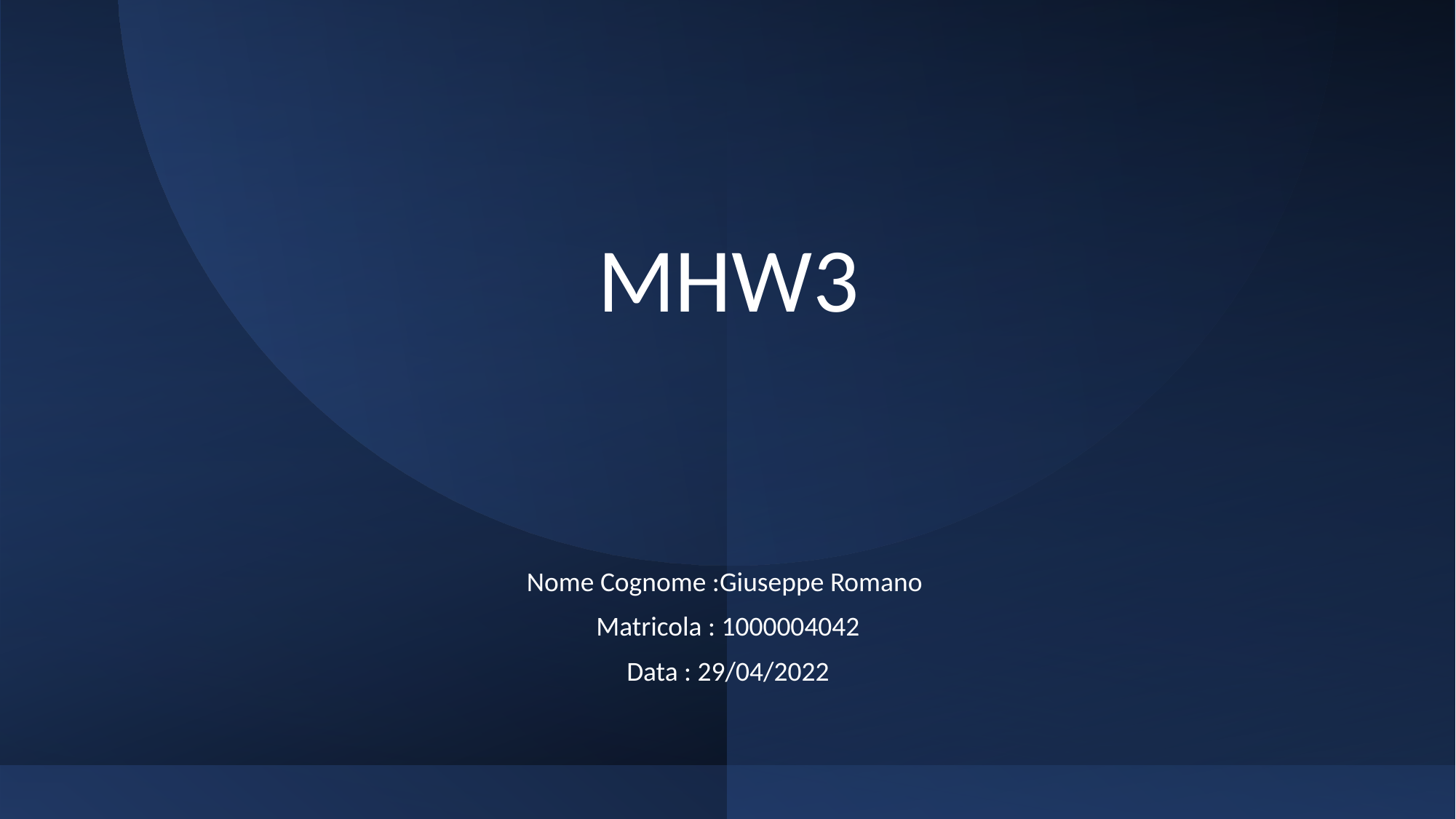

# MHW3
Nome Cognome :Giuseppe Romano
Matricola : 1000004042
Data : 29/04/2022